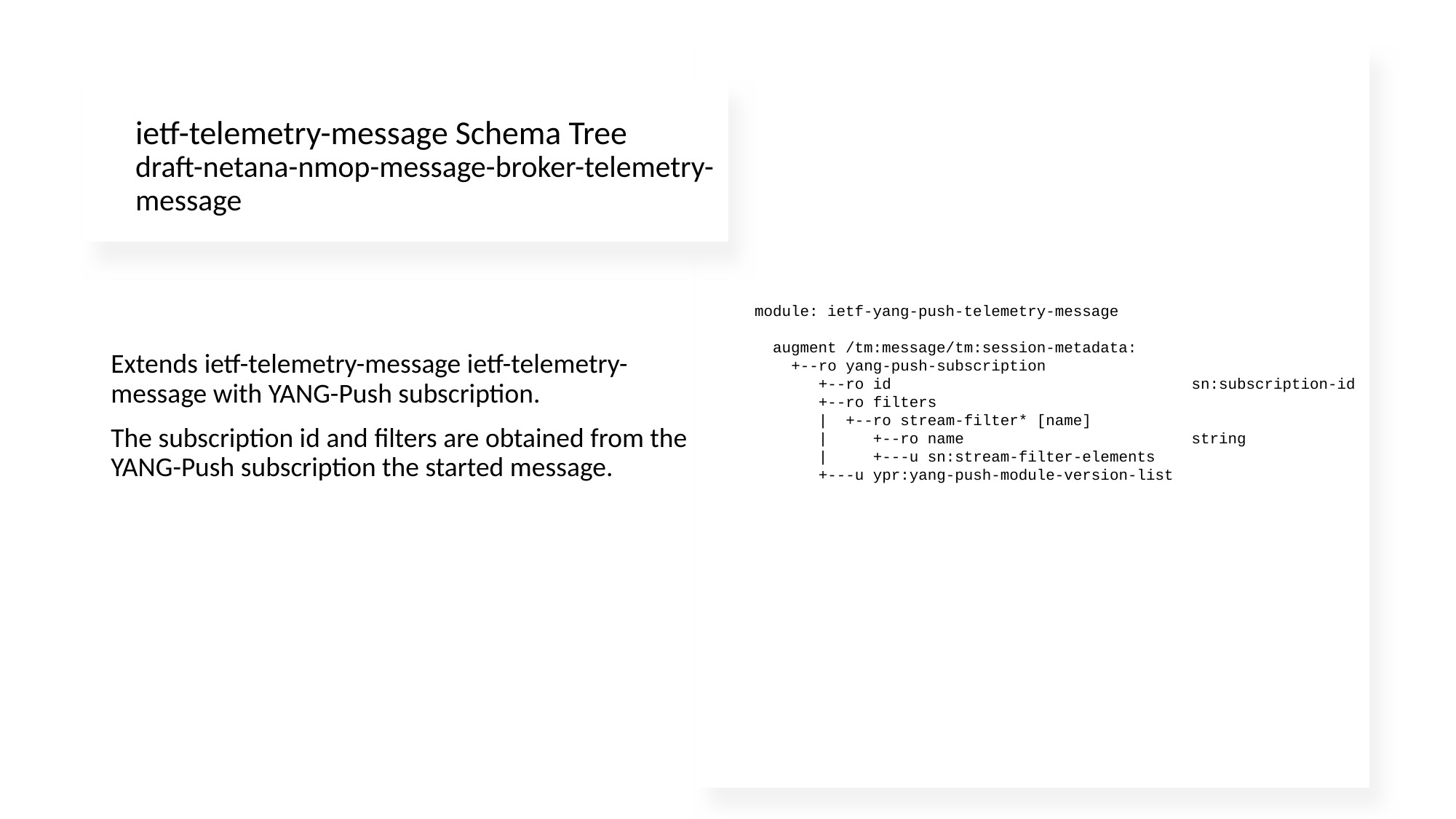

ietf-telemetry-message Schema Tree
draft-netana-nmop-message-broker-telemetry-message
module: ietf-yang-push-telemetry-message

  augment /tm:message/tm:session-metadata:
    +--ro yang-push-subscription
       +--ro id                                 sn:subscription-id
       +--ro filters
       |  +--ro stream-filter* [name]
       |     +--ro name                         string
       |     +---u sn:stream-filter-elements
       +---u ypr:yang-push-module-version-list
Extends ietf-telemetry-message ietf-telemetry-message with YANG-Push subscription.
The subscription id and filters are obtained from the YANG-Push subscription the started message.